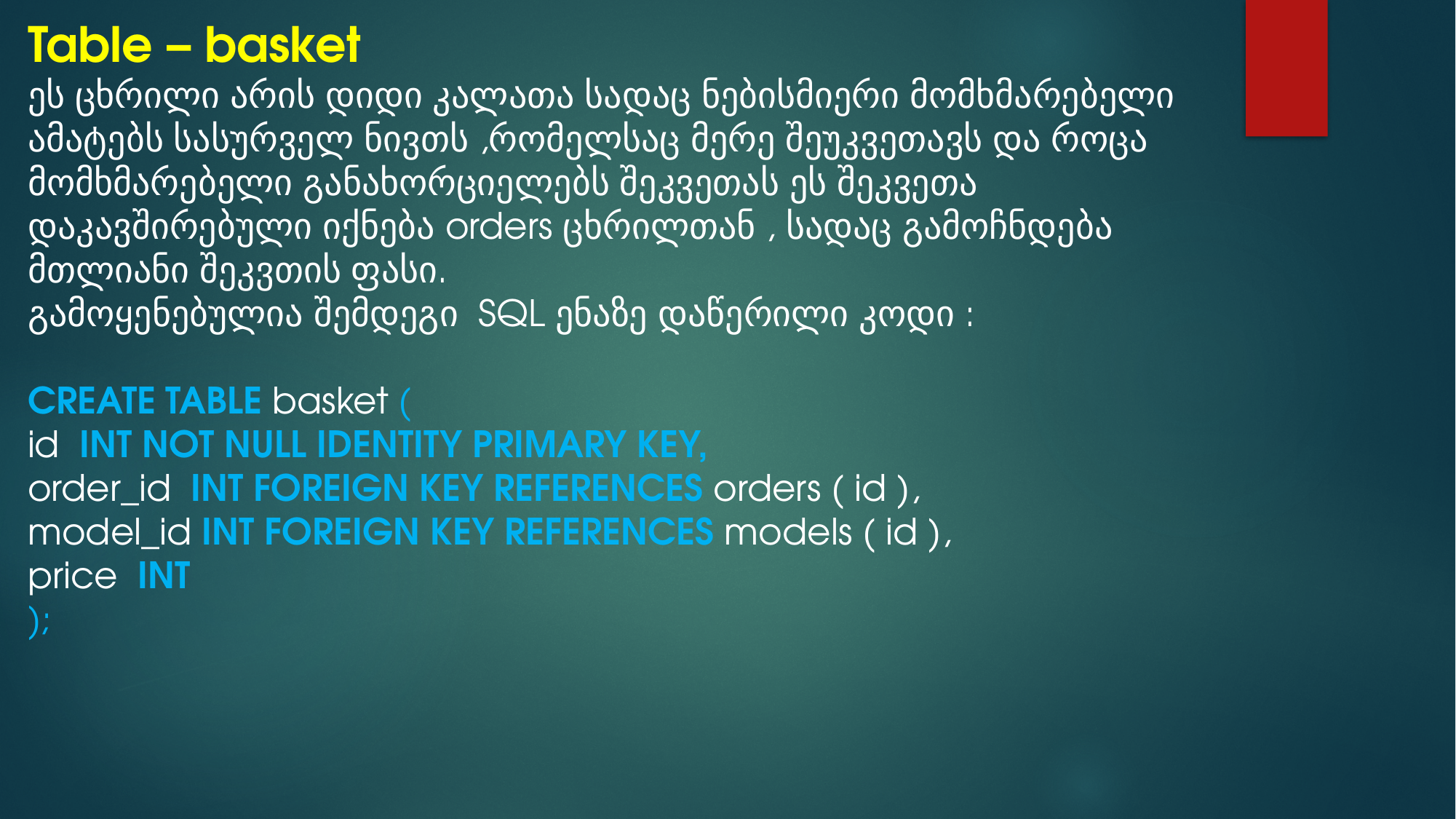

Table – basket
ეს ცხრილი არის დიდი კალათა სადაც ნებისმიერი მომხმარებელი ამატებს სასურველ ნივთს ,რომელსაც მერე შეუკვეთავს და როცა მომხმარებელი განახორციელებს შეკვეთას ეს შეკვეთა დაკავშირებული იქნება orders ცხრილთან , სადაც გამოჩნდება მთლიანი შეკვთის ფასი.
გამოყენებულია შემდეგი  SQL ენაზე დაწერილი კოდი :

CREATE TABLE basket (
id  INT NOT NULL IDENTITY PRIMARY KEY,
order_id  INT FOREIGN KEY REFERENCES orders ( id ),
model_id INT FOREIGN KEY REFERENCES models ( id ),
price  INT
);